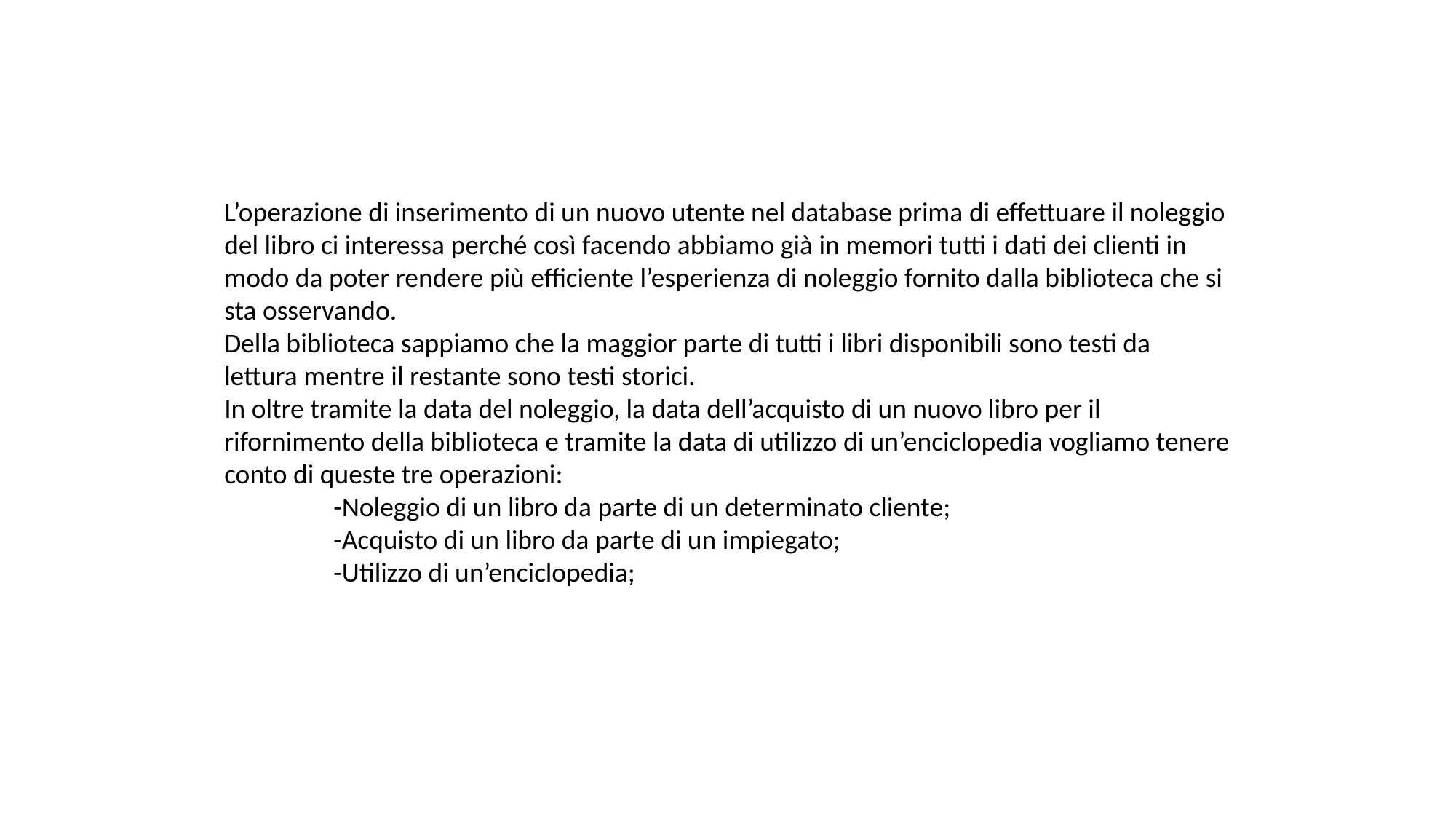

L’operazione di inserimento di un nuovo utente nel database prima di effettuare il noleggio del libro ci interessa perché così facendo abbiamo già in memori tutti i dati dei clienti in modo da poter rendere più efficiente l’esperienza di noleggio fornito dalla biblioteca che si sta osservando.
Della biblioteca sappiamo che la maggior parte di tutti i libri disponibili sono testi da lettura mentre il restante sono testi storici.
In oltre tramite la data del noleggio, la data dell’acquisto di un nuovo libro per il rifornimento della biblioteca e tramite la data di utilizzo di un’enciclopedia vogliamo tenere conto di queste tre operazioni:
	-Noleggio di un libro da parte di un determinato cliente;
	-Acquisto di un libro da parte di un impiegato;
	-Utilizzo di un’enciclopedia;